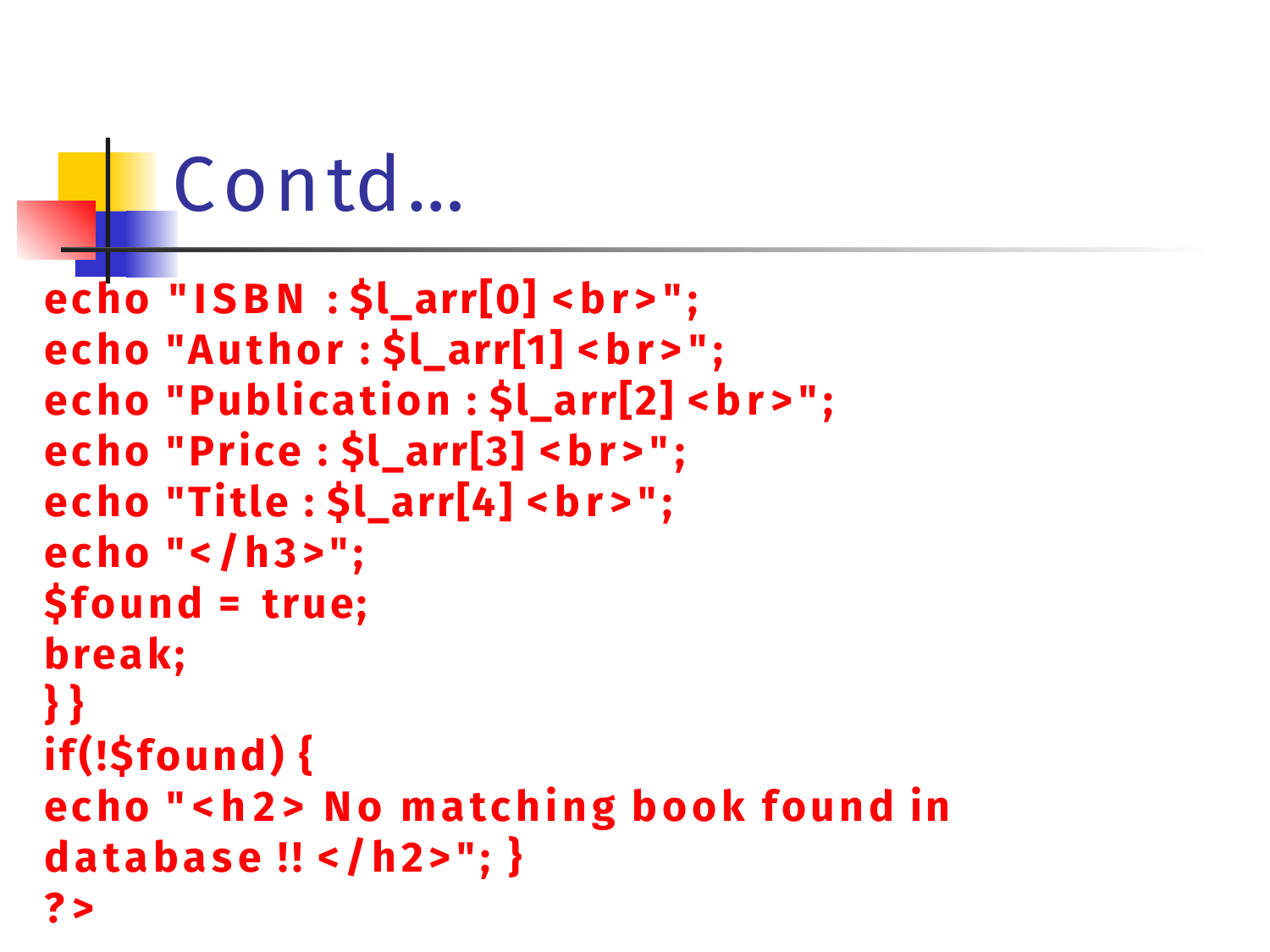

# Contd…
echo "ISBN : $l_arr[0] <br>";  echo "Author : $l_arr[1] <br>";
echo "Publication : $l_arr[2] <br>";  echo "Price : $l_arr[3] <br>";
echo "Title : $l_arr[4] <br>";  echo "</h3>";
$found = true;  break;
}}
if(!$found) {
echo "<h2> No matching book found in  database !! </h2>"; }
?>